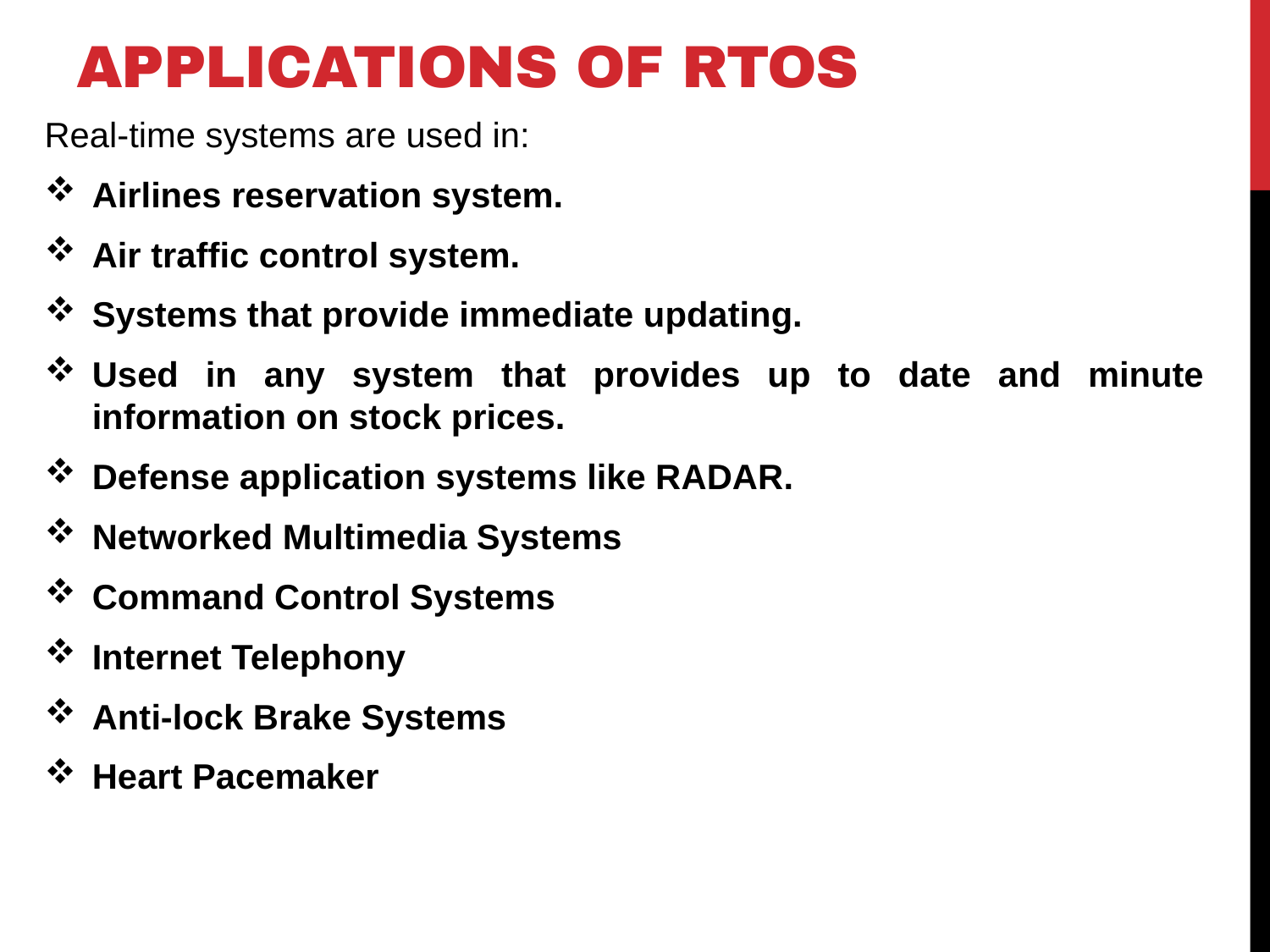

# Applications of RTOS
Real-time systems are used in:
Airlines reservation system.
Air traffic control system.
Systems that provide immediate updating.
Used in any system that provides up to date and minute information on stock prices.
Defense application systems like RADAR.
Networked Multimedia Systems
Command Control Systems
Internet Telephony
Anti-lock Brake Systems
Heart Pacemaker